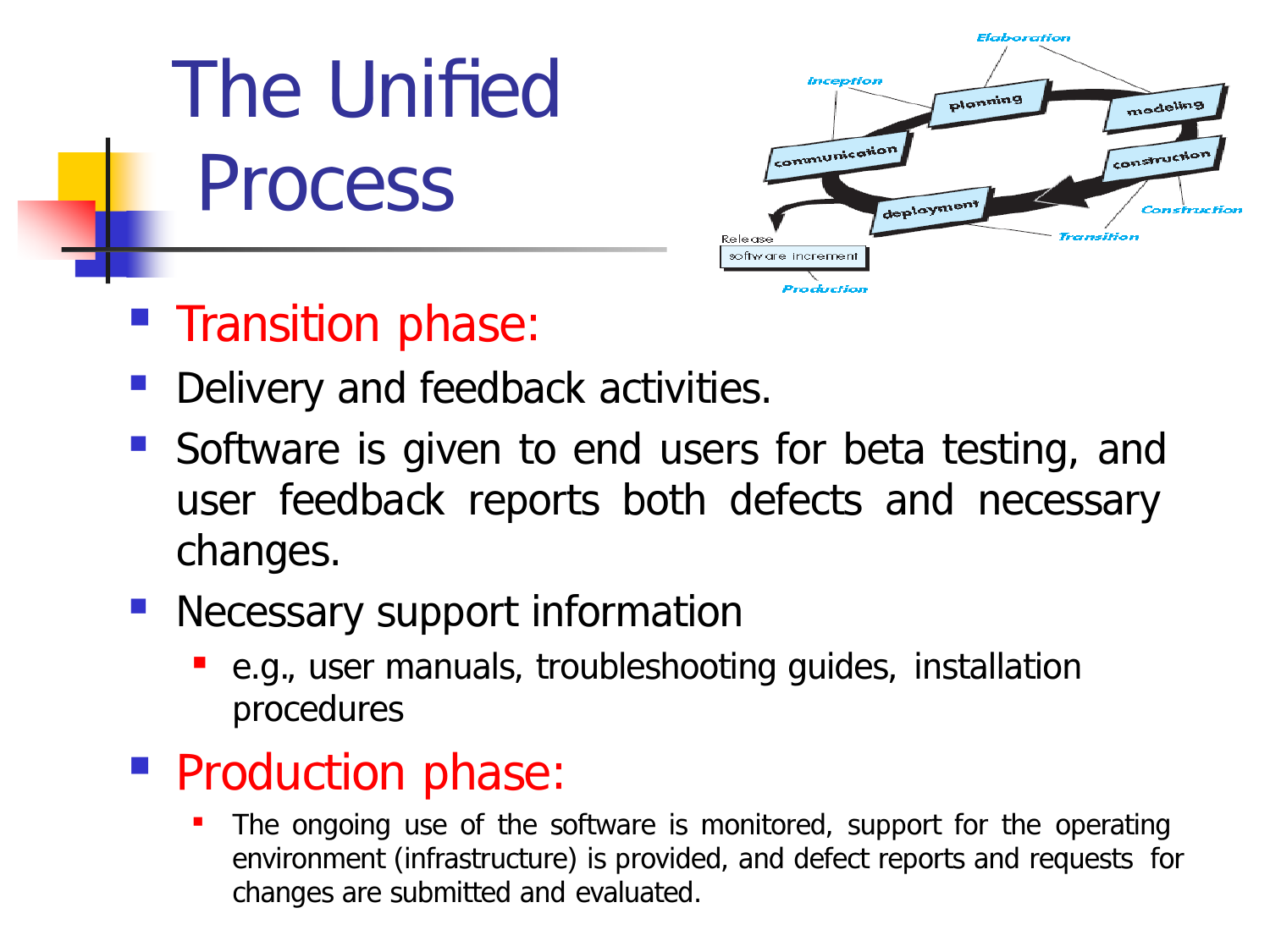

# The Unified  Process
Transition phase:
Delivery and feedback activities.
Software is given to end users for beta testing, and  user feedback reports both defects and necessary  changes.
Necessary support information
e.g., user manuals, troubleshooting guides, installation
procedures
Production phase:
The ongoing use of the software is monitored, support for the operating  environment (infrastructure) is provided, and defect reports and requests  for changes are submitted and evaluated.